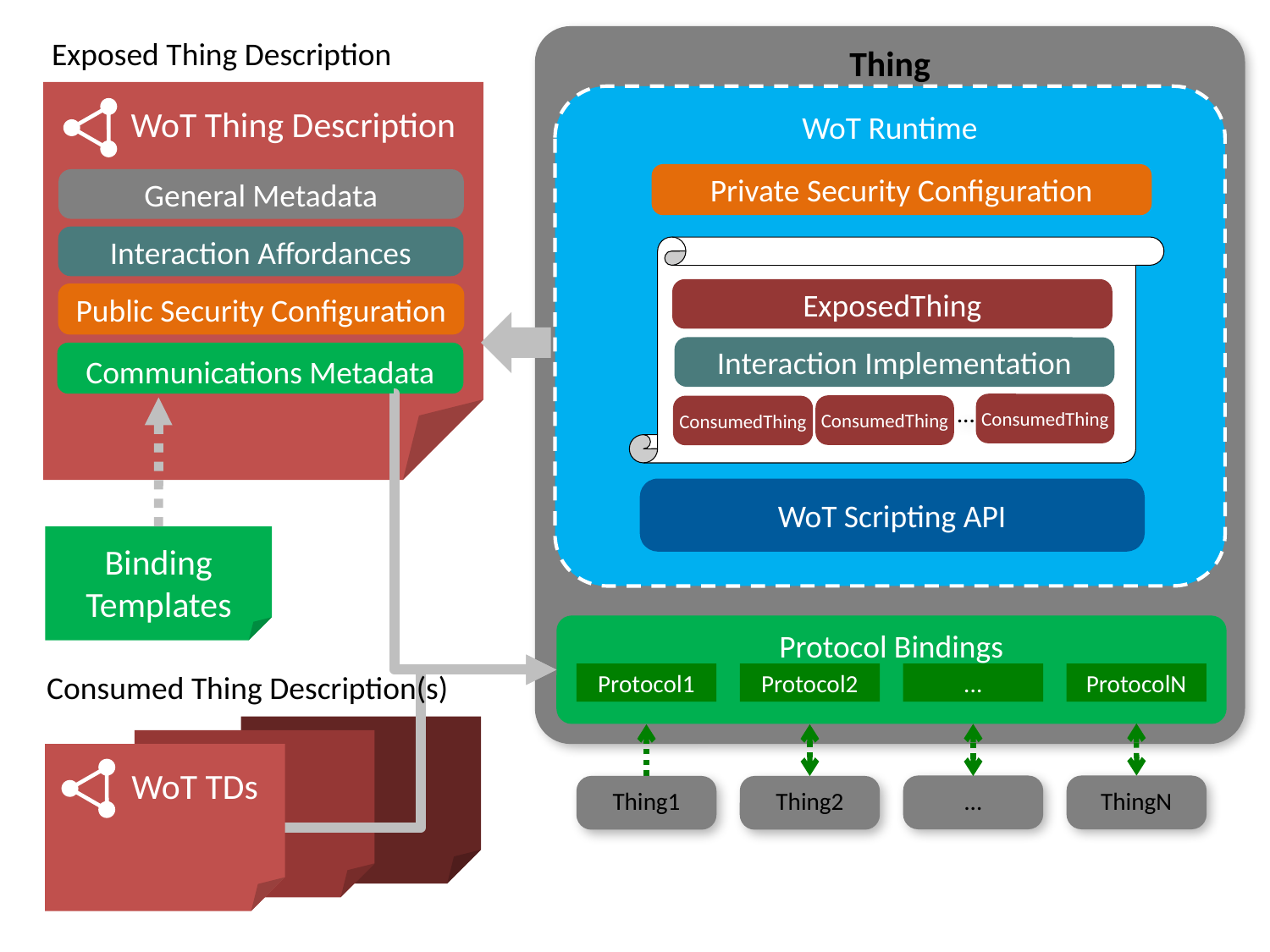

Thing
Exposed Thing Description
WoT Thing Description
WoT Runtime

Private Security Configuration
General Metadata
Interaction Affordances

ExposedThing
Public Security Configuration

Interaction Implementation
Communications Metadata
…
ConsumedThing
ConsumedThing
ConsumedThing
WoT Scripting API
Binding
Templates
Protocol Bindings
Consumed Thing Description(s)
Protocol1
Protocol2
...
ProtocolN

WoT TDs

ThingN
…
Thing1
Thing2